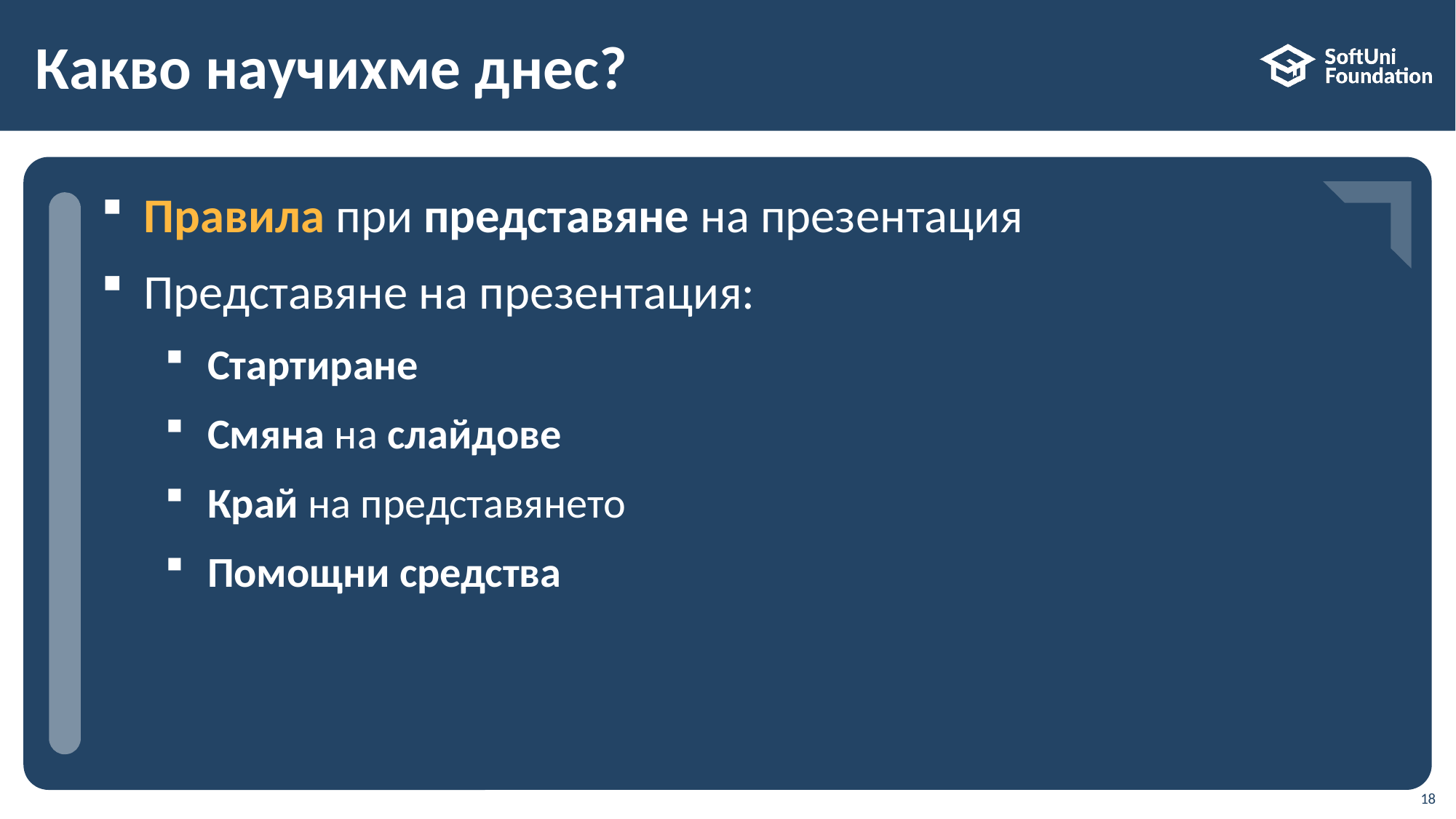

# Какво научихме днес?
…
…
…

Правила при представяне на презентация
Представяне на презентация:
Стартиране
Смяна на слайдове
Край на представянето
Помощни средства

18